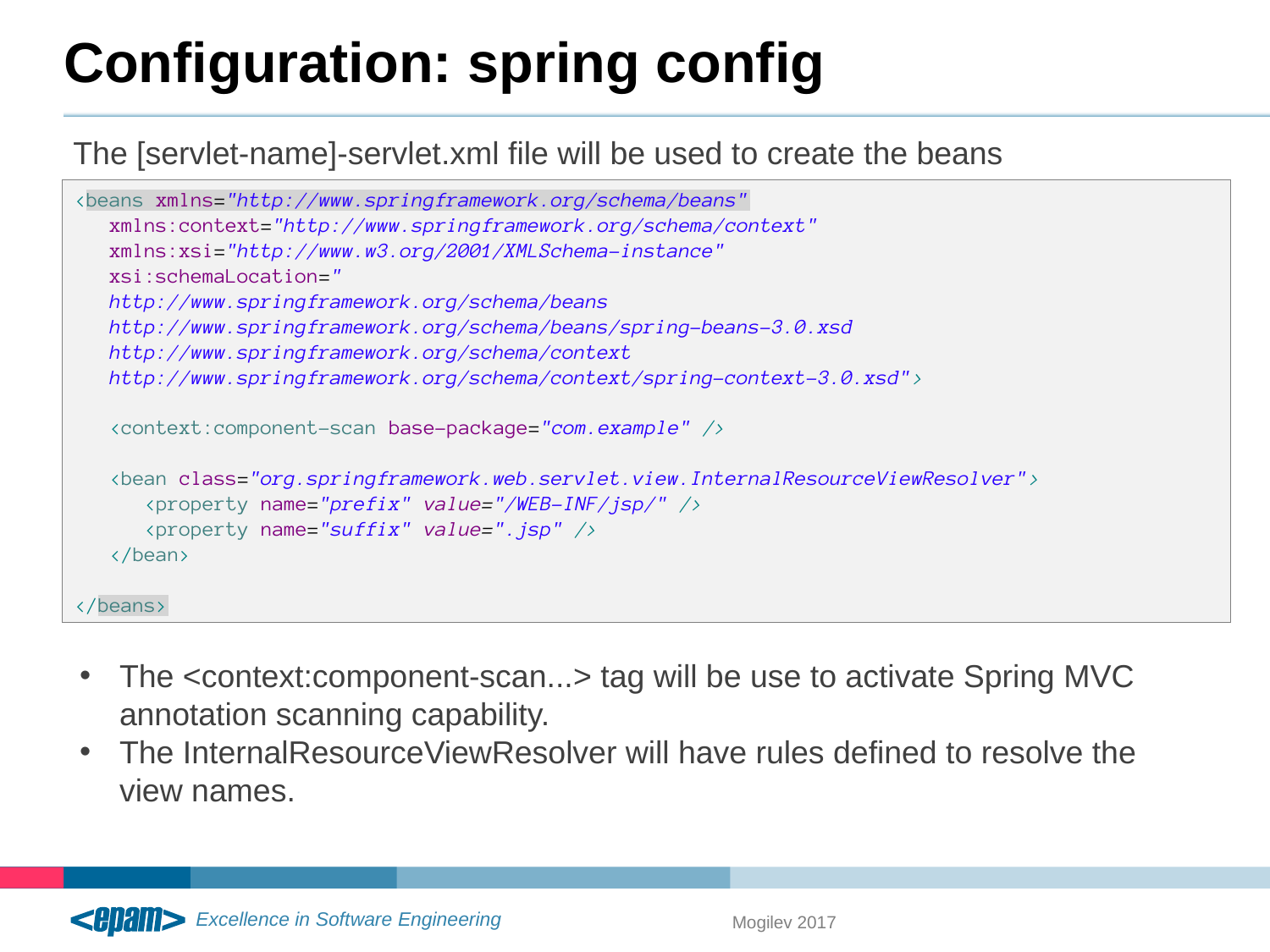

# Configuration: spring config
The [servlet-name]-servlet.xml file will be used to create the beans

<beans xmlns="http://www.springframework.org/schema/beans"
   xmlns:context="http://www.springframework.org/schema/context"
   xmlns:xsi="http://www.w3.org/2001/XMLSchema-instance"
   xsi:schemaLocation="
   http://www.springframework.org/schema/beans
   http://www.springframework.org/schema/beans/spring-beans-3.0.xsd
   http://www.springframework.org/schema/context
   http://www.springframework.org/schema/context/spring-context-3.0.xsd">

   <context:component-scan base-package="com.example" />

   <bean class="org.springframework.web.servlet.view.InternalResourceViewResolver">
      <property name="prefix" value="/WEB-INF/jsp/" />
      <property name="suffix" value=".jsp" />
   </bean>

</beans>
The <context:component-scan...> tag will be use to activate Spring MVC annotation scanning capability.
The InternalResourceViewResolver will have rules defined to resolve the view names.
Mogilev 2017